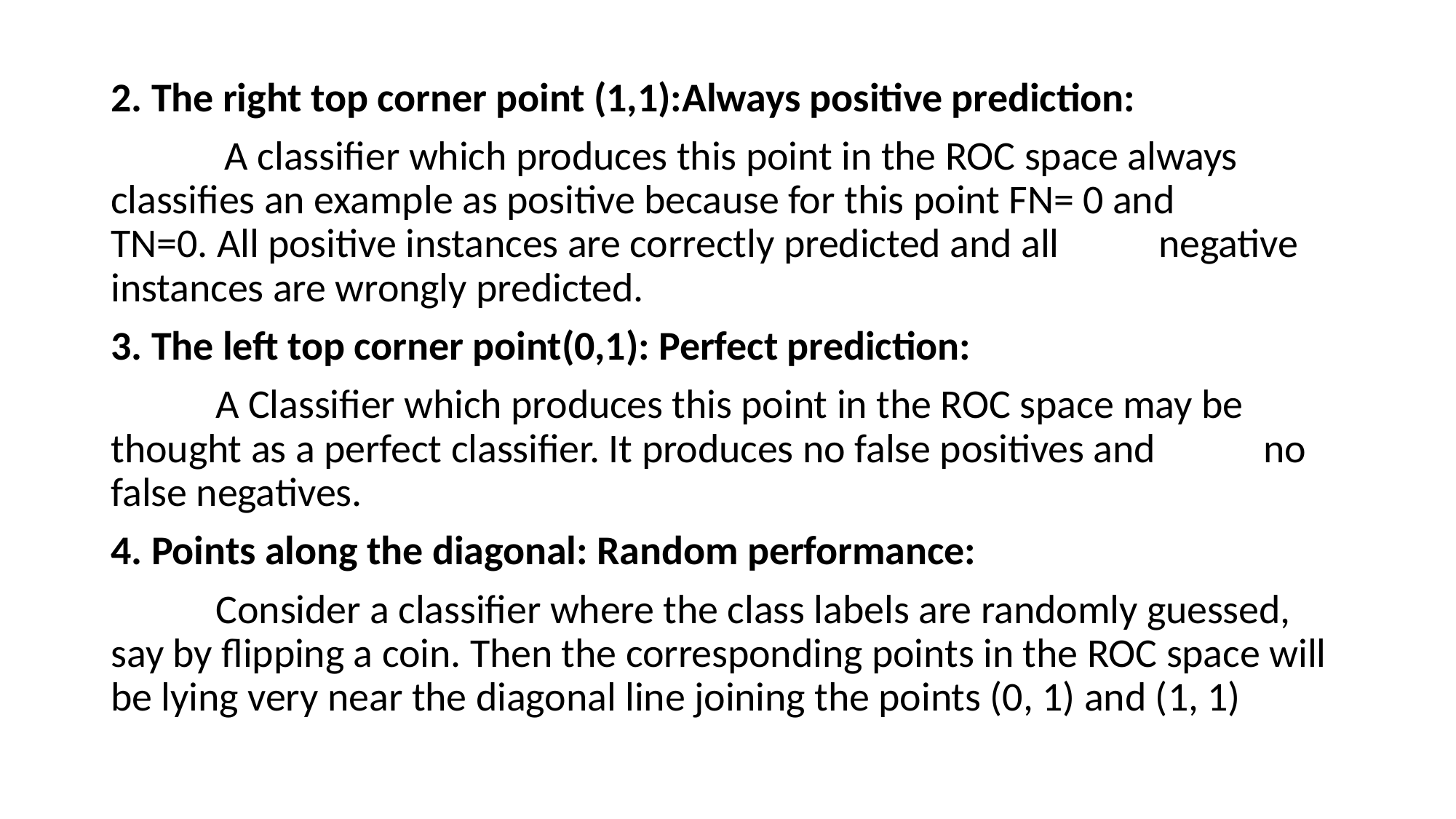

2. The right top corner point (1,1):Always positive prediction:
	 A classifier which produces this point in the ROC space always 	classifies an example as positive because for this point FN= 0 and 	TN=0. All positive instances are correctly predicted and all 	negative instances are wrongly predicted.
3. The left top corner point(0,1): Perfect prediction:
	A Classifier which produces this point in the ROC space may be 	thought as a perfect classifier. It produces no false positives and 	no false negatives.
4. Points along the diagonal: Random performance:
	Consider a classifier where the class labels are randomly guessed, say by flipping a coin. Then the corresponding points in the ROC space will be lying very near the diagonal line joining the points (0, 1) and (1, 1)